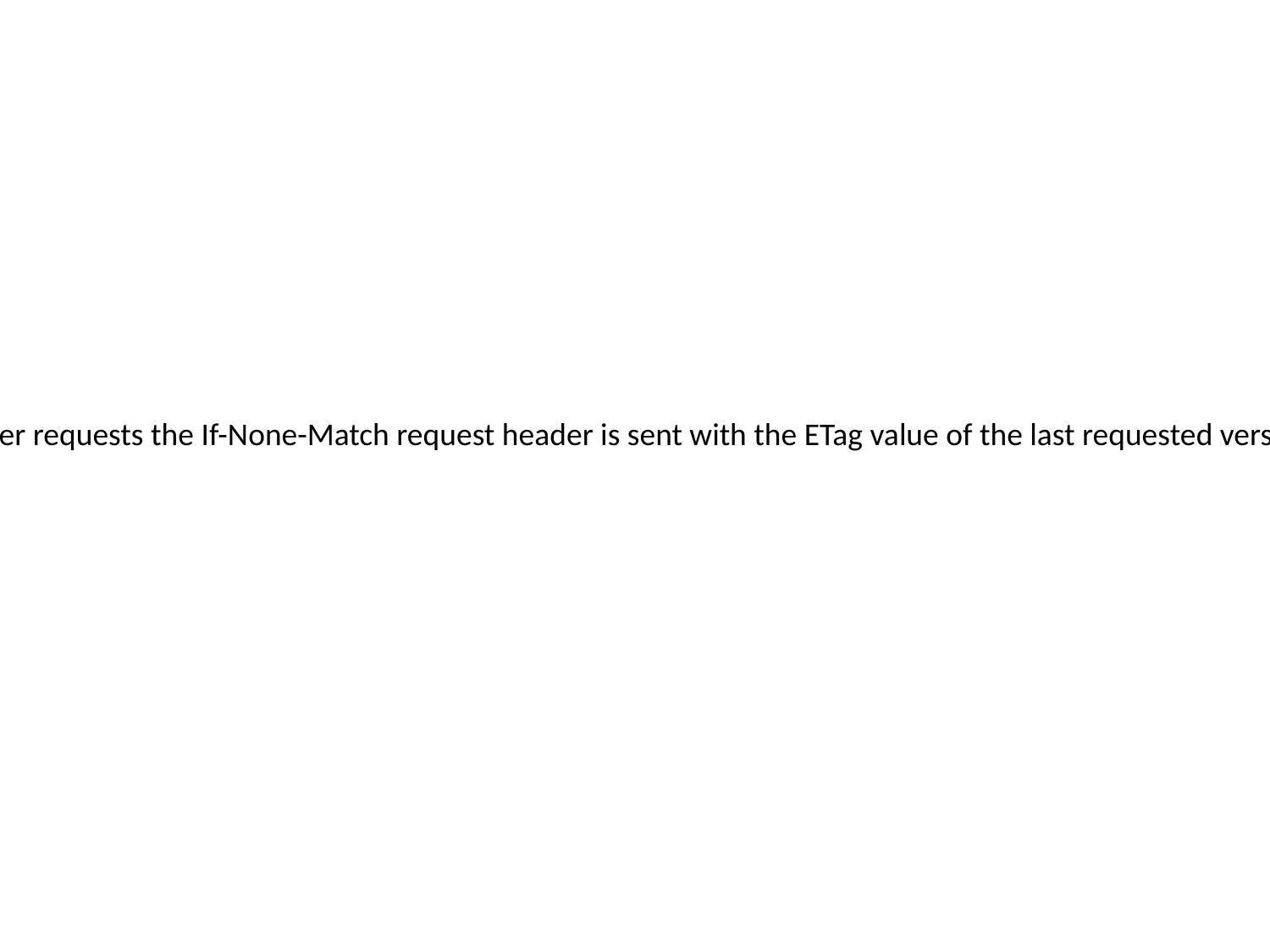

Cache-Control:public, max-age=31536000
ETag: "15f0fff99ed5aae4edffdd6496d7131f"
On subsequent browser requests the If-None-Match request header is sent with the ETag value of the last requested version of the resource.
If-None-Match: "15f0fff99ed5aae4edffdd6496d7131f"
20